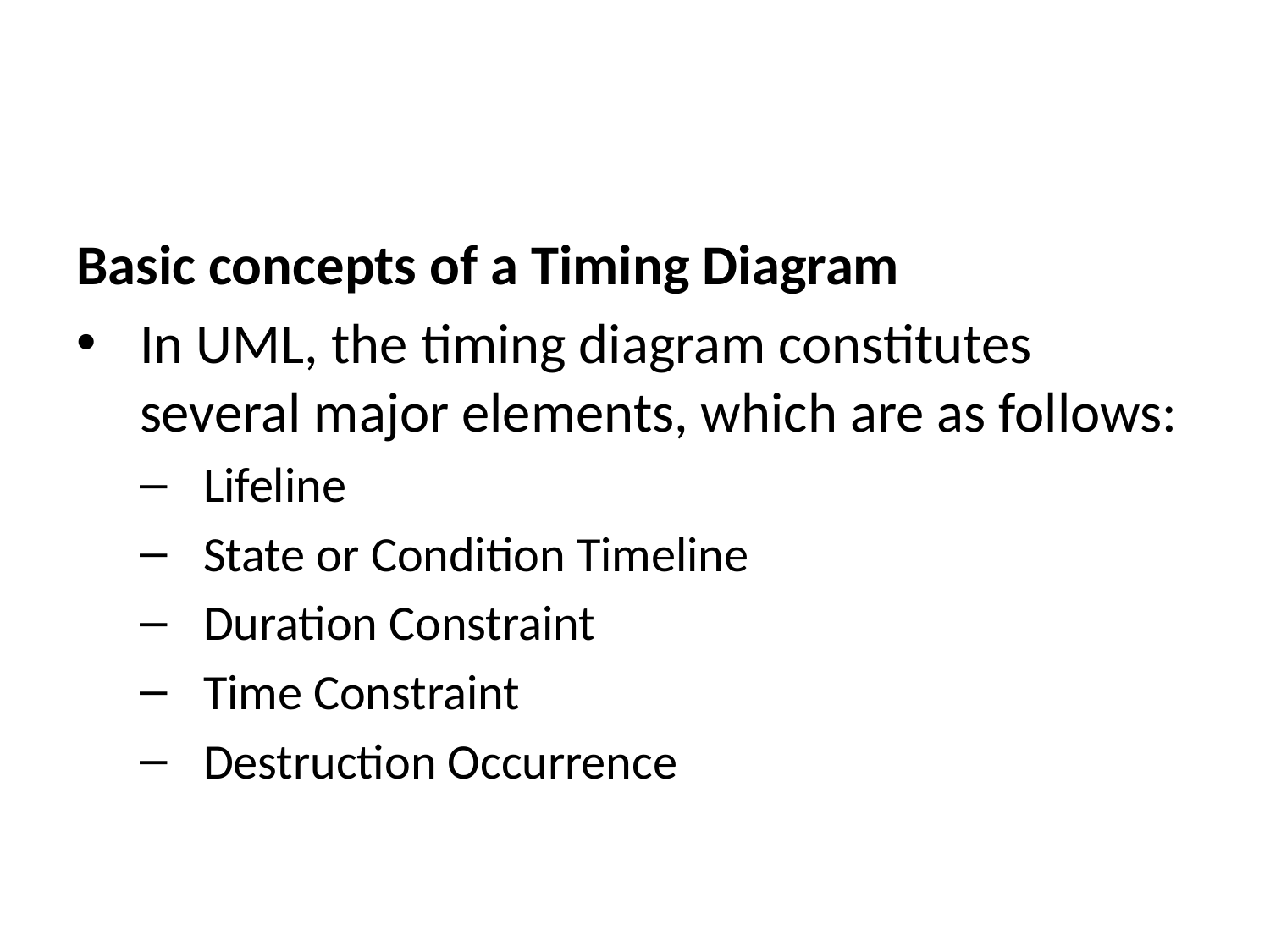

Basic concepts of a Timing Diagram
In UML, the timing diagram constitutes several major elements, which are as follows:
Lifeline
State or Condition Timeline
Duration Constraint
Time Constraint
Destruction Occurrence